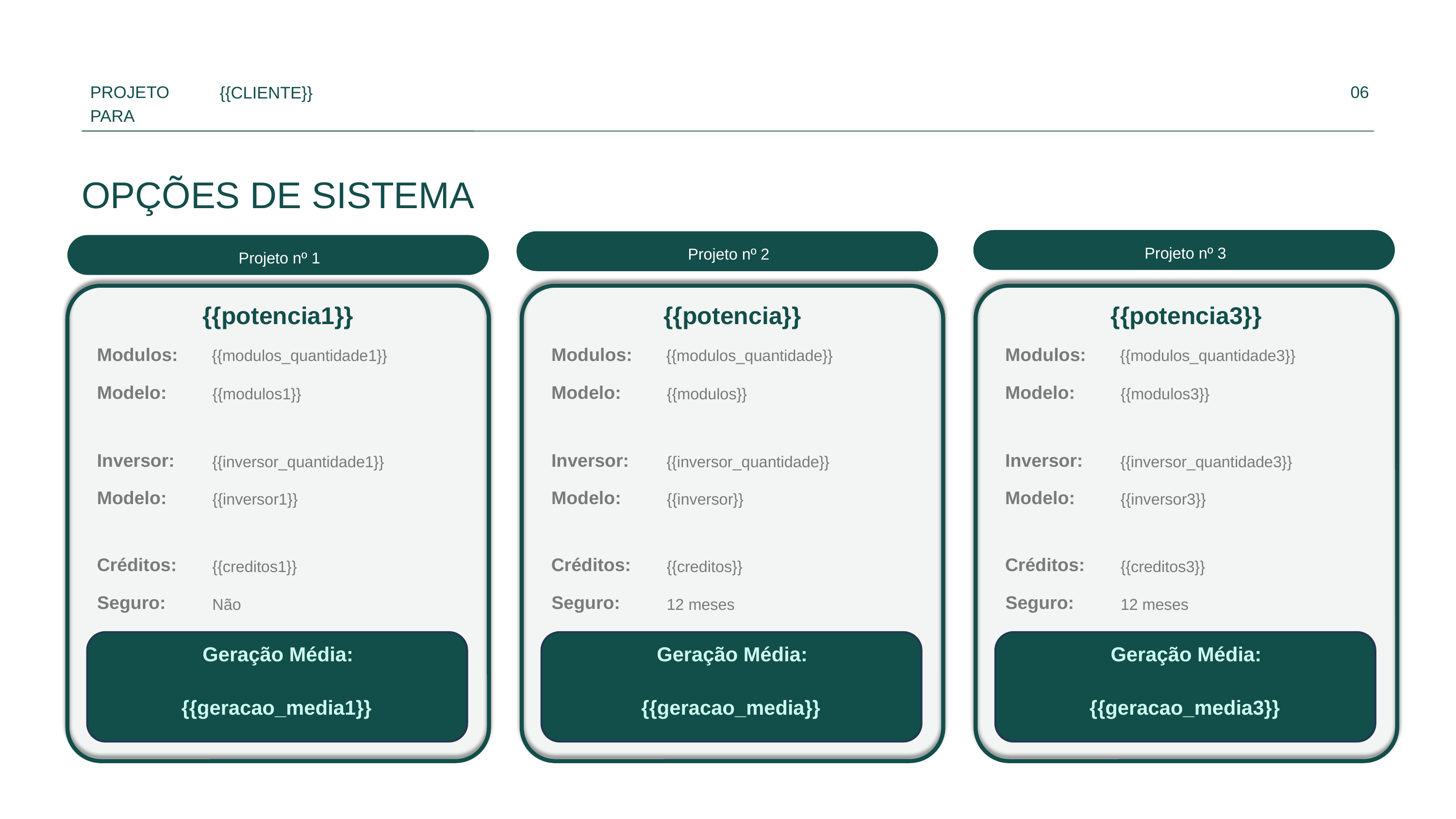

PROJETO PARA
06
{{CLIENTE}}

OPÇÕES DE SISTEMA

Projeto nº 3

Projeto nº 2

Projeto nº 1

{{potencia1}}
{{potencia}}
{{potencia3}}
{{modulos_quantidade1}}
{{modulos_quantidade}}
{{modulos_quantidade3}}
Modulos:
Modulos:
Modulos:
Modelo:
{{modulos1}}
Modelo:
{{modulos}}
Modelo:
{{modulos3}}
Inversor:
Inversor:
Inversor:
{{inversor_quantidade1}}
{{inversor_quantidade}}
{{inversor_quantidade3}}
Modelo:
Modelo:
Modelo:
{{inversor1}}
{{inversor}}
{{inversor3}}
Créditos:
Créditos:
Créditos:
{{creditos1}}
{{creditos}}
{{creditos3}}
Seguro:
Seguro:
Seguro:
Não
12 meses
12 meses

Geração Média:
Geração Média:
Geração Média:
{{geracao_media1}}
{{geracao_media}}
{{geracao_media3}}